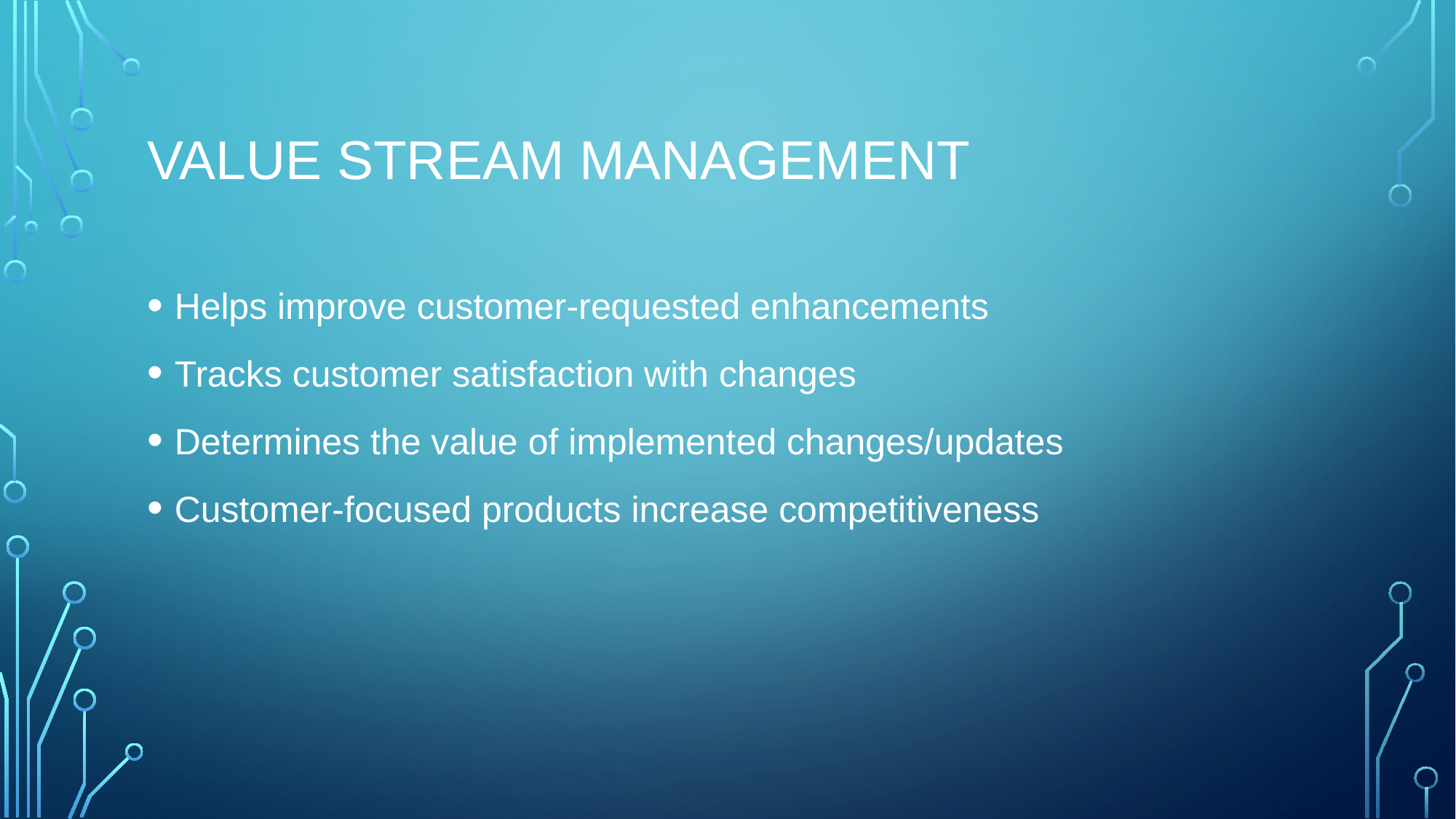

# Value Stream Management
Helps improve customer-requested enhancements
Tracks customer satisfaction with changes
Determines the value of implemented changes/updates
Customer-focused products increase competitiveness